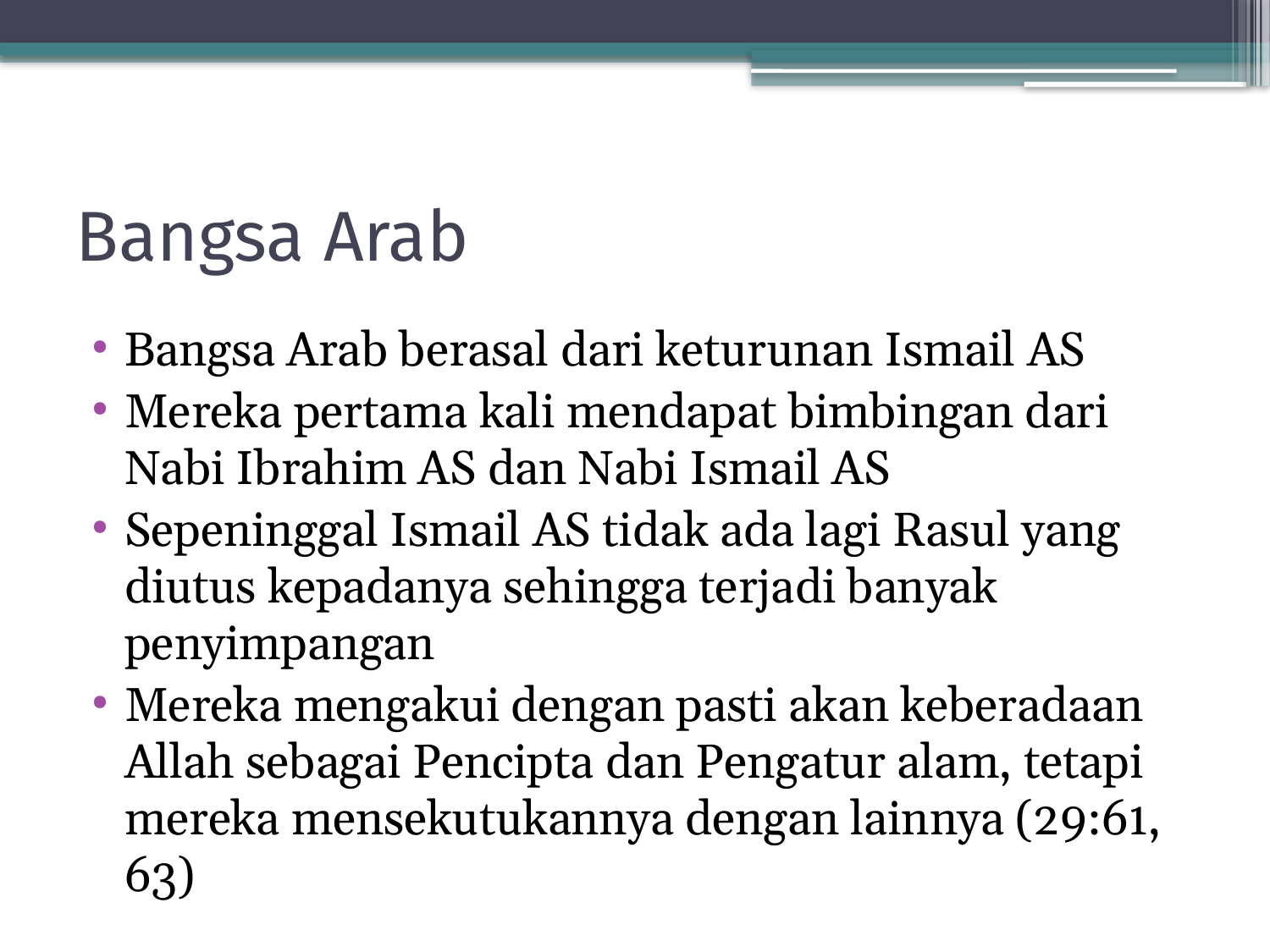

# Bangsa Arab
Bangsa Arab berasal dari keturunan Ismail AS
Mereka pertama kali mendapat bimbingan dari Nabi Ibrahim AS dan Nabi Ismail AS
Sepeninggal Ismail AS tidak ada lagi Rasul yang diutus kepadanya sehingga terjadi banyak penyimpangan
Mereka mengakui dengan pasti akan keberadaan Allah sebagai Pencipta dan Pengatur alam, tetapi mereka mensekutukannya dengan lainnya (29:61, 63)